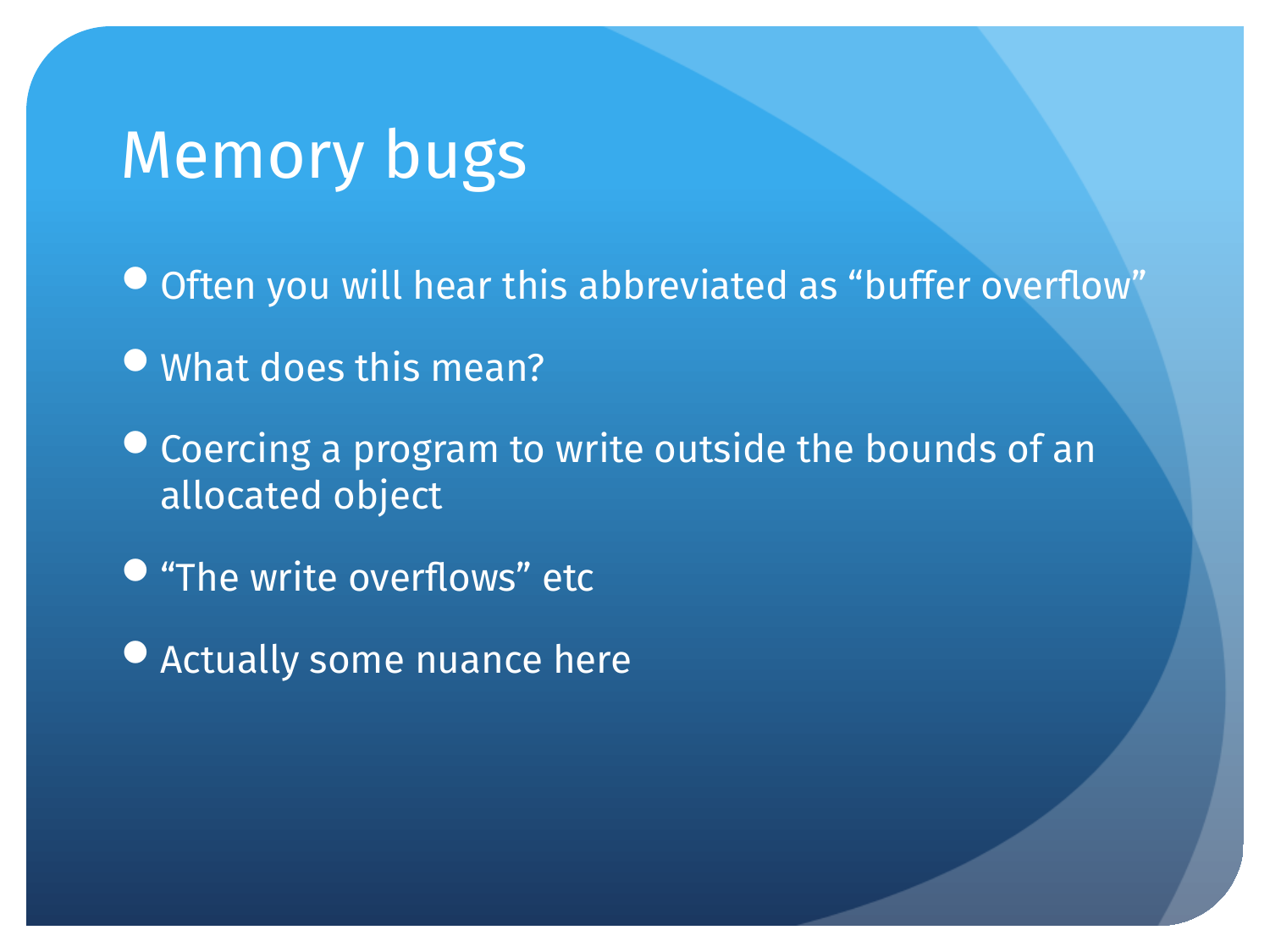

# Memory bugs
Often you will hear this abbreviated as “buffer overflow”
What does this mean?
Coercing a program to write outside the bounds of an allocated object
“The write overflows” etc
Actually some nuance here